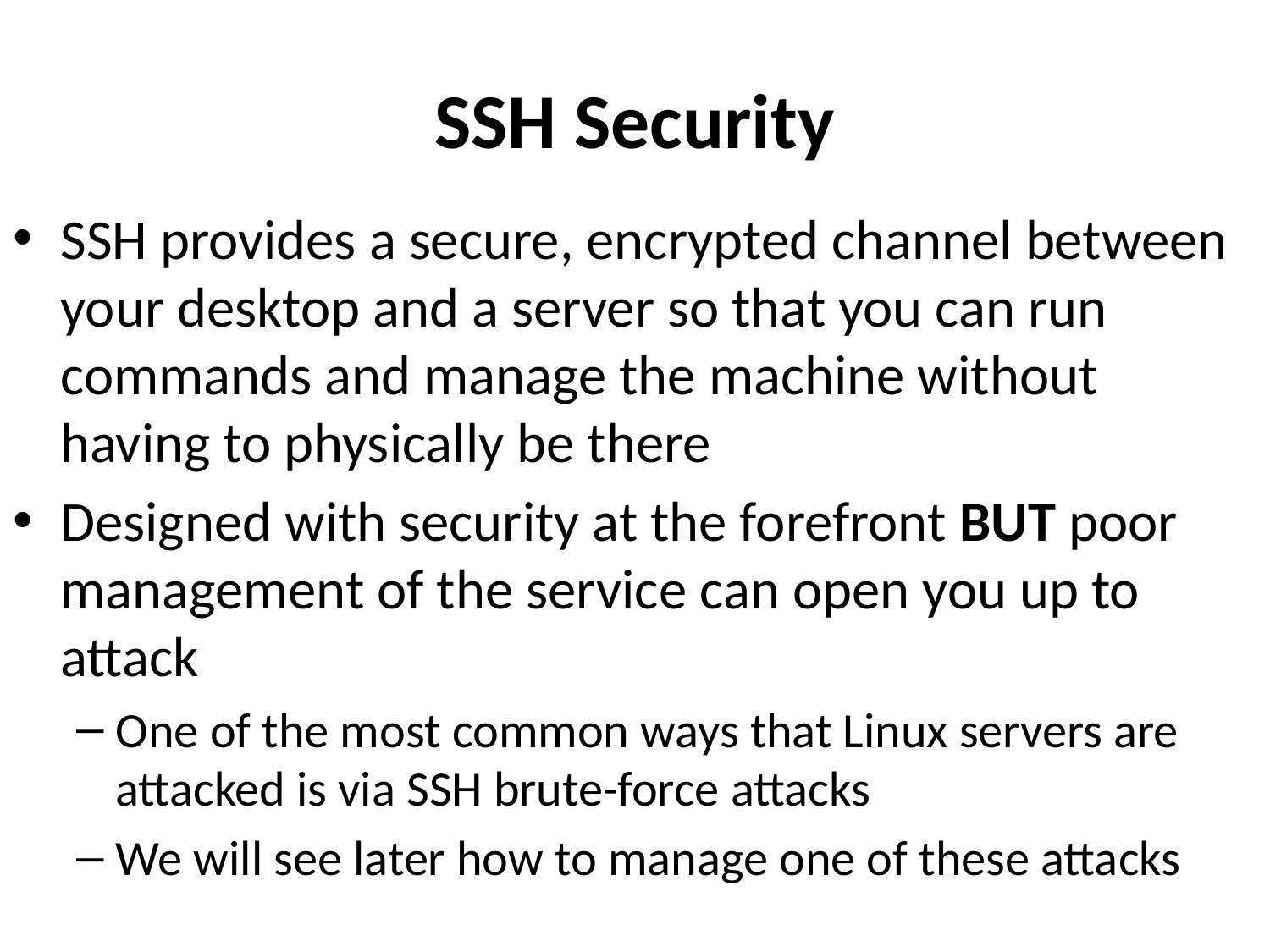

# SSH Security
SSH provides a secure, encrypted channel between your desktop and a server so that you can run commands and manage the machine without having to physically be there
Designed with security at the forefront BUT poor management of the service can open you up to attack
One of the most common ways that Linux servers are attacked is via SSH brute-force attacks
We will see later how to manage one of these attacks